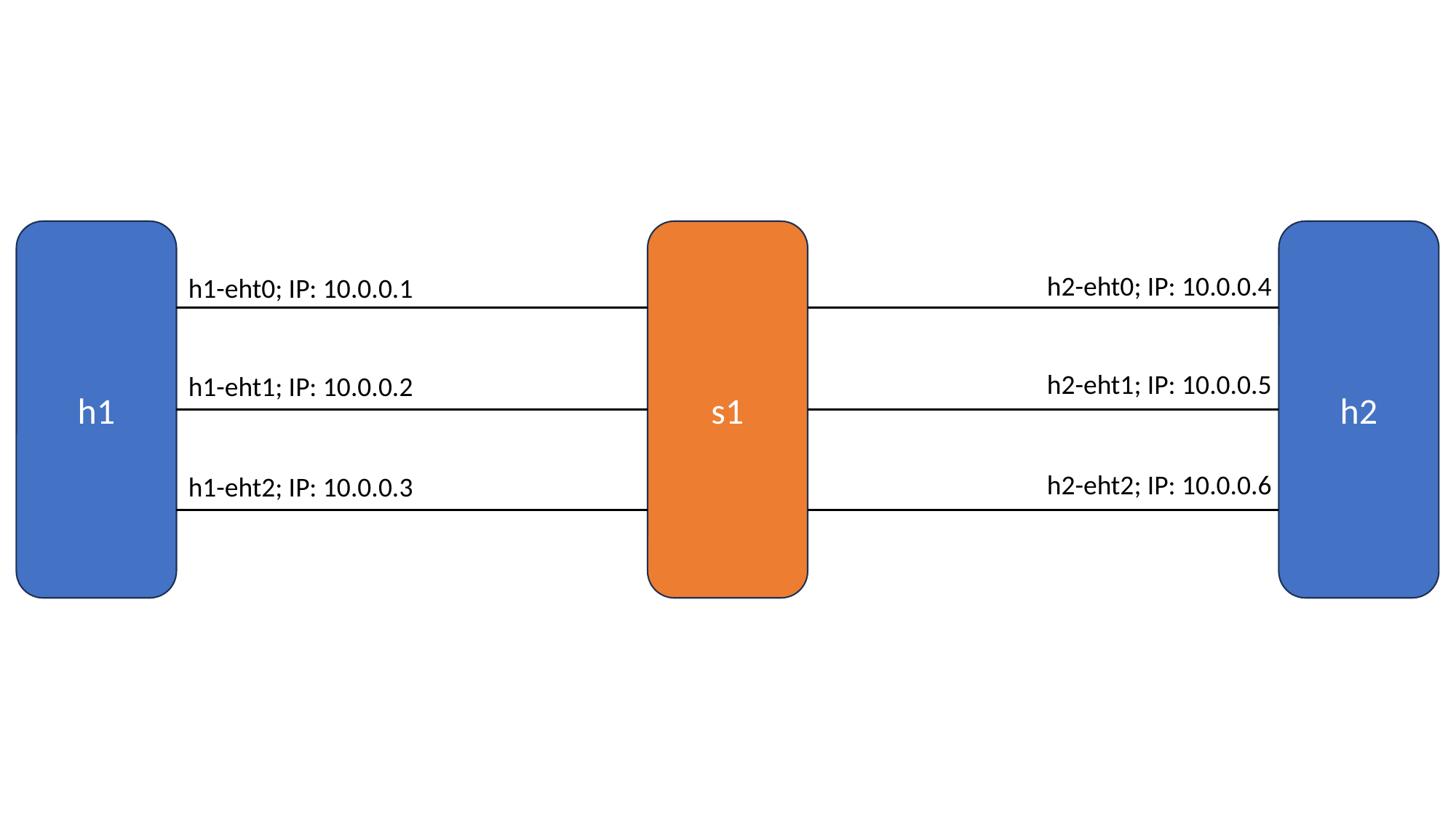

h1
s1
h2
h2-eht0; IP: 10.0.0.4
h1-eht0; IP: 10.0.0.1
h2-eht1; IP: 10.0.0.5
h1-eht1; IP: 10.0.0.2
h2-eht2; IP: 10.0.0.6
h1-eht2; IP: 10.0.0.3